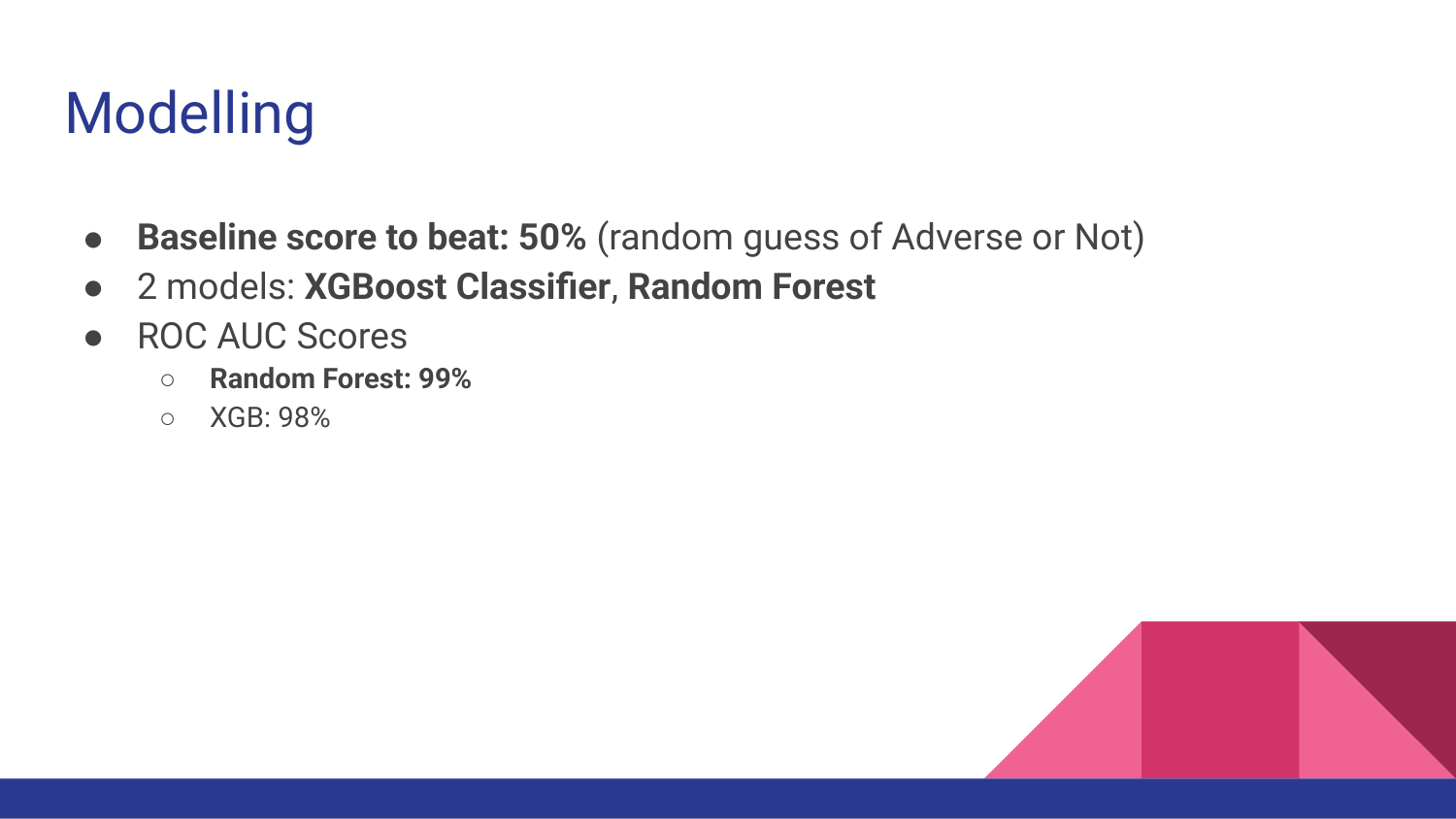

# Modelling
Baseline score to beat: 50% (random guess of Adverse or Not)
2 models: XGBoost Classifier, Random Forest
ROC AUC Scores
Random Forest: 99%
XGB: 98%